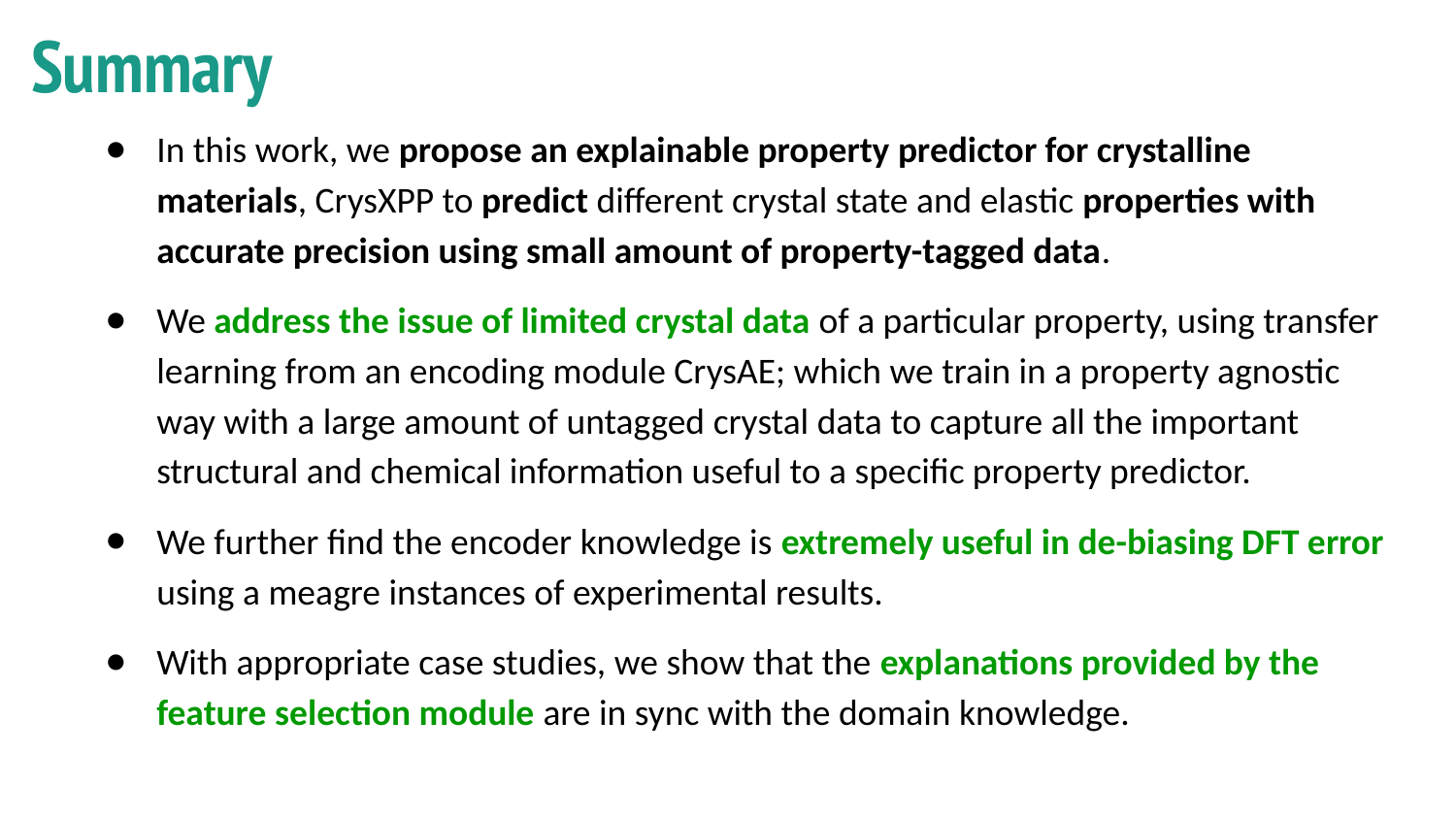

Summary
In this work, we propose an explainable property predictor for crystalline materials, CrysXPP to predict different crystal state and elastic properties with accurate precision using small amount of property-tagged data.
We address the issue of limited crystal data of a particular property, using transfer learning from an encoding module CrysAE; which we train in a property agnostic way with a large amount of untagged crystal data to capture all the important structural and chemical information useful to a specific property predictor.
We further find the encoder knowledge is extremely useful in de-biasing DFT error using a meagre instances of experimental results.
With appropriate case studies, we show that the explanations provided by the feature selection module are in sync with the domain knowledge.